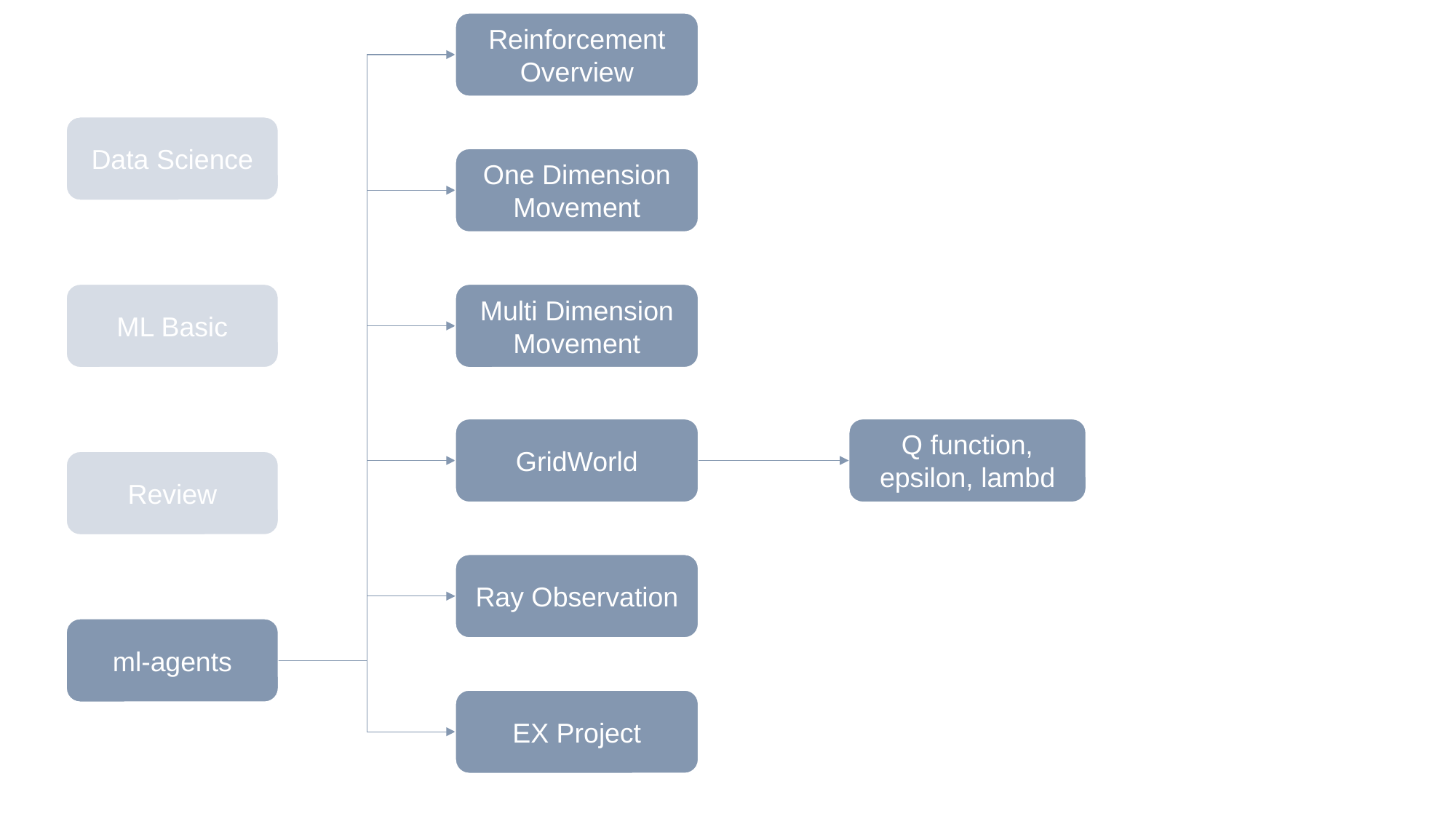

Reinforcement
Overview
2 Week
Data Science
One Dimension Movement
2 Week
ML Basic
Multi Dimension Movement
2 Week
Q function,
epsilon, lambd
GridWorld
Review
2 Week
Ray Observation
ml-agents
2 Week
EX Project